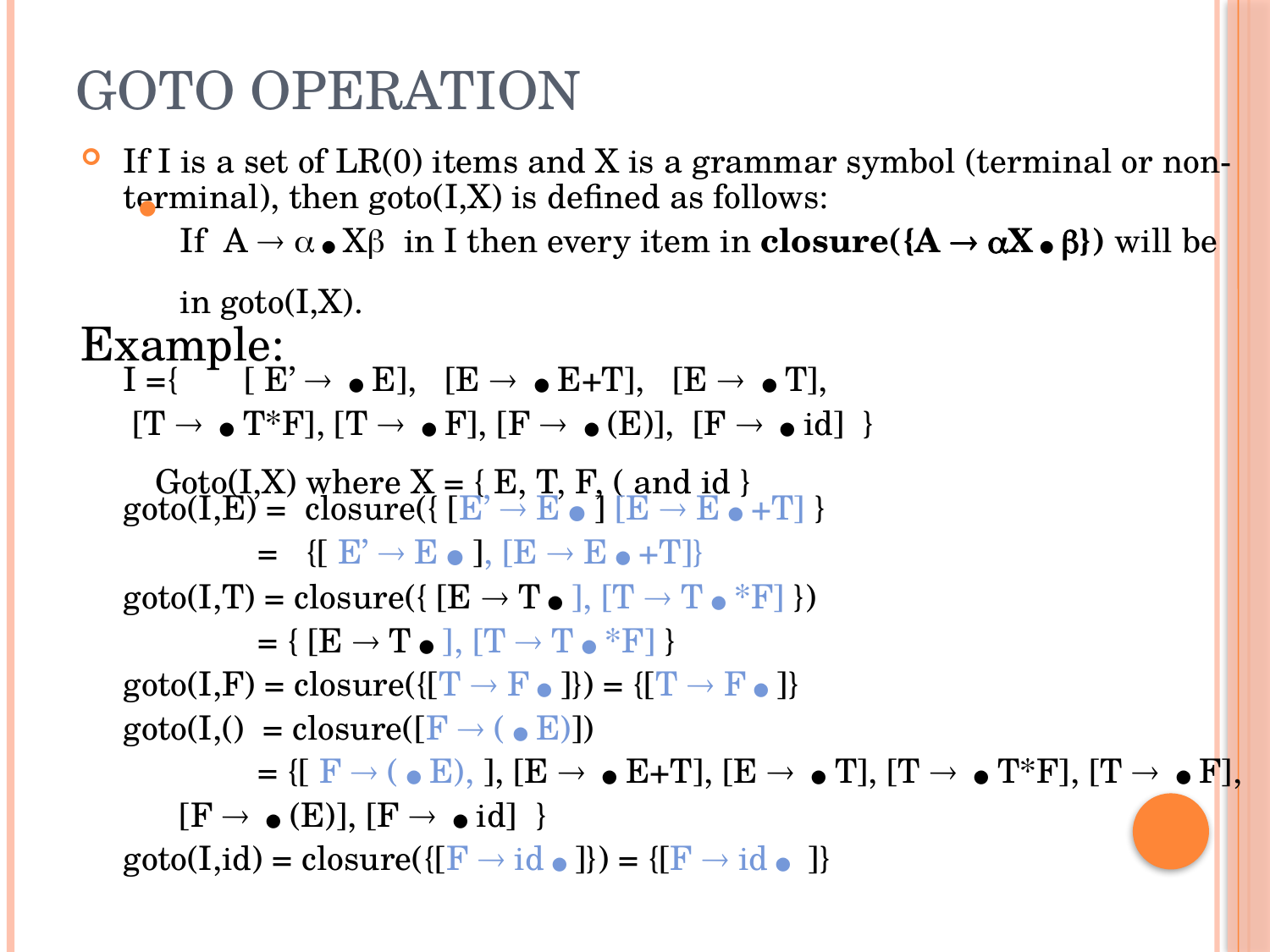

# Goto Operation
If I is a set of LR(0) items and X is a grammar symbol (terminal or non-terminal), then goto(I,X) is defined as follows:
If  A → α.Xβ  in I then every item in closure({A → αX.β}) will be in goto(I,X).
Example:
	I ={	[ E’ → .E],   [E → .E+T],   [E → .T],
		 [T → .T*F], [T → .F], [F → .(E)],  [F → .id]  }
        Goto(I,X) where X = { E, T, F, ( and id }
	goto(I,E) =  closure({ [E’ → E.] [E → E.+T] }
                   =   {[ E’ → E.], [E → E.+T]}
	goto(I,T) = closure({ [E → T.], [T → T.*F] })
                   = { [E → T.], [T → T.*F] }
	goto(I,F) = closure({[T → F.]}) = {[T → F.]}
	goto(I,()  = closure([F → (.E)])
                   = {[ F → (.E), ], [E → .E+T], [E → .T], [T → .T*F], [T → .F],
		      [F → .(E)], [F → .id]  }
	goto(I,id) = closure({[F → id.]}) = {[F → id. ]}